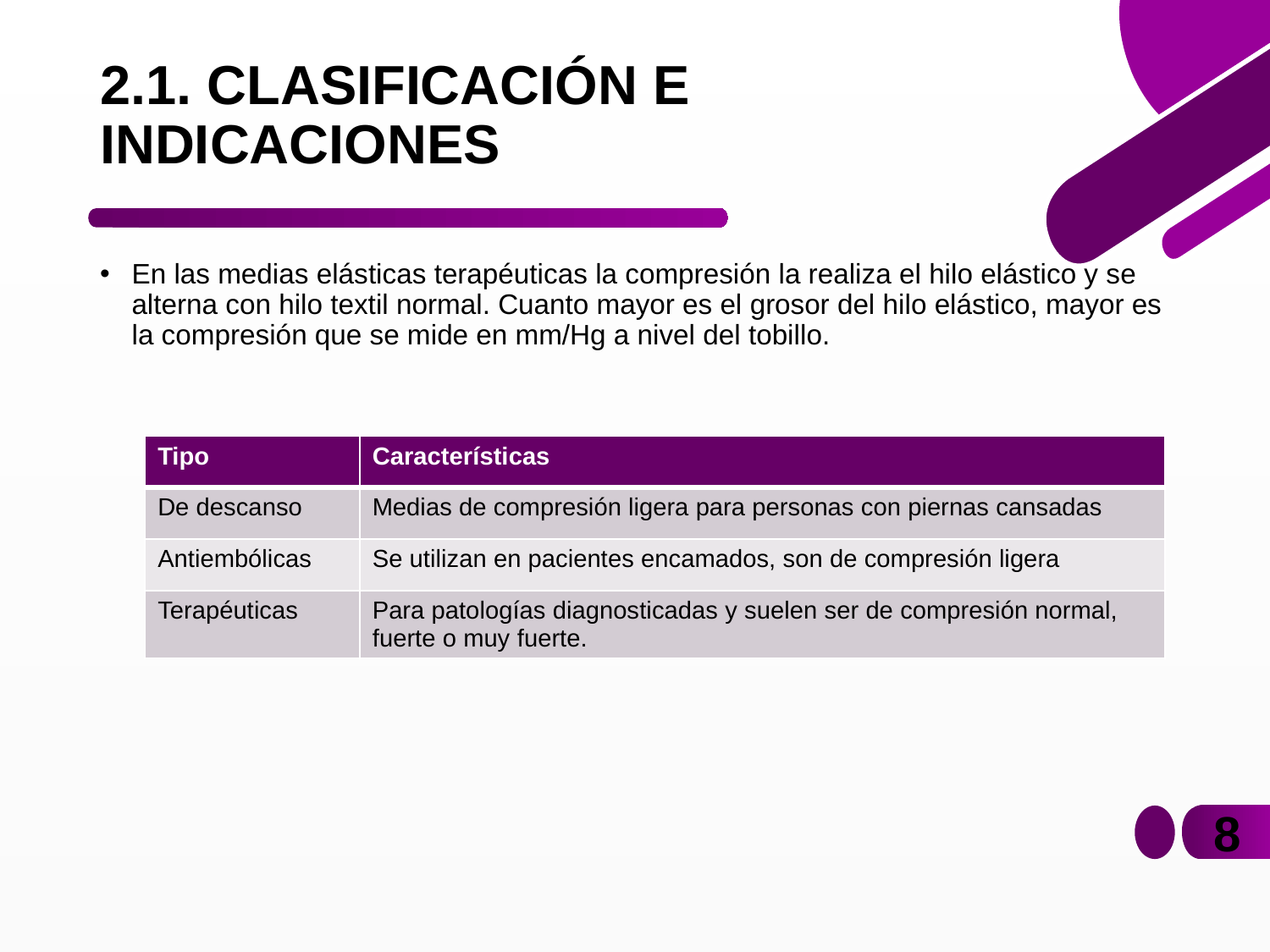

# 2.1. CLASIFICACIÓN E INDICACIONES
En las medias elásticas terapéuticas la compresión la realiza el hilo elástico y se alterna con hilo textil normal. Cuanto mayor es el grosor del hilo elástico, mayor es la compresión que se mide en mm/Hg a nivel del tobillo.

| Tipo | Características |
| --- | --- |
| De descanso | Medias de compresión ligera para personas con piernas cansadas |
| Antiembólicas | Se utilizan en pacientes encamados, son de compresión ligera |
| Terapéuticas | Para patologías diagnosticadas y suelen ser de compresión normal, fuerte o muy fuerte. |
8